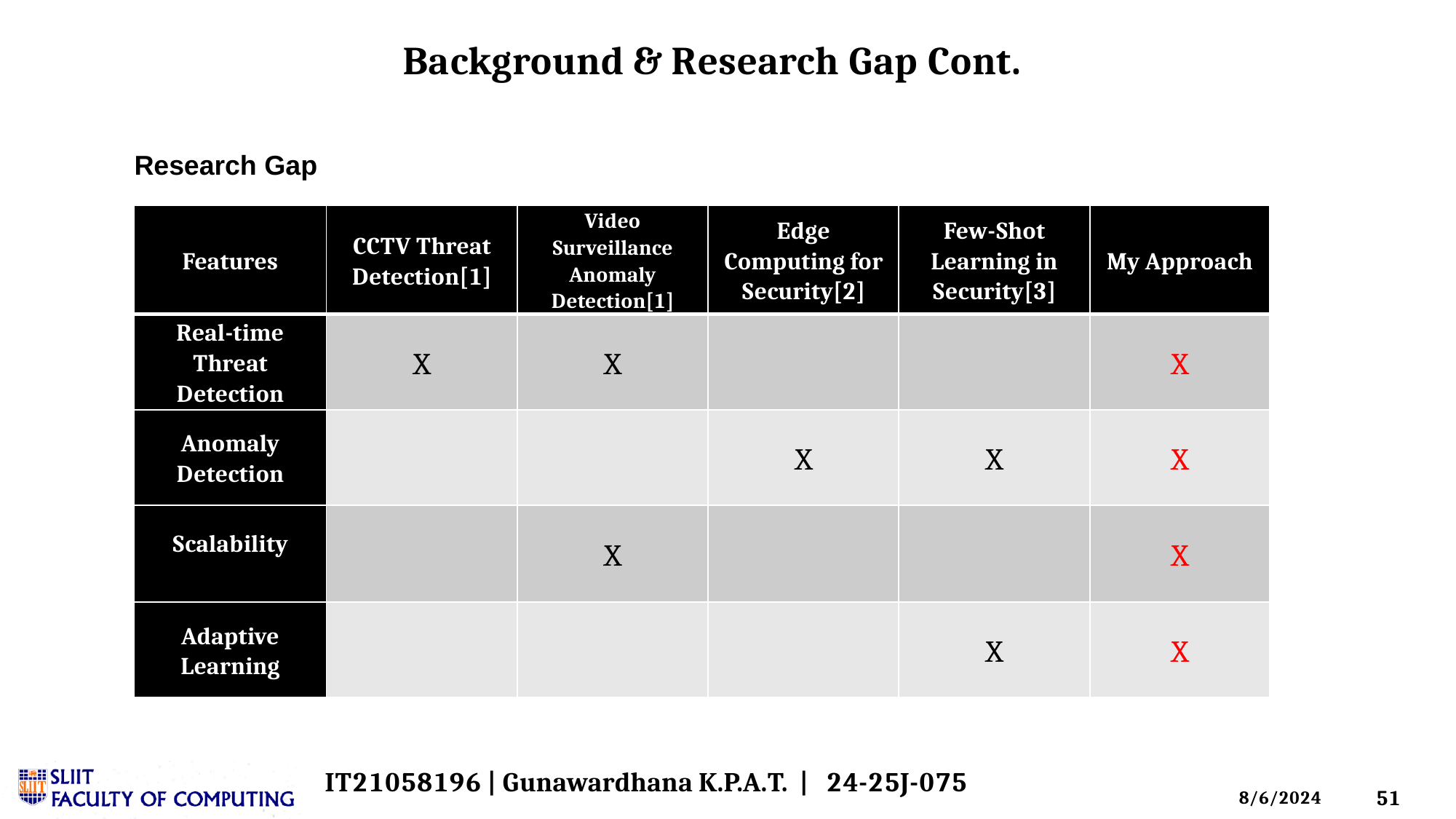

Background & Research Gap Cont.
Research Gap

| Features | CCTV Threat Detection[1] | Video Surveillance Anomaly Detection[1] | Edge Computing for Security[2] | Few-Shot Learning in Security[3] | My Approach |
| --- | --- | --- | --- | --- | --- |
| Real-time Threat Detection | X | X |  |  | X |
| Anomaly Detection |  |  | X | X | X |
| Scalability |  | X |  |  | X |
| Adaptive Learning |  |  |  | X | X |
IT21058196 | Gunawardhana K.P.A.T.  |   24-25J-075